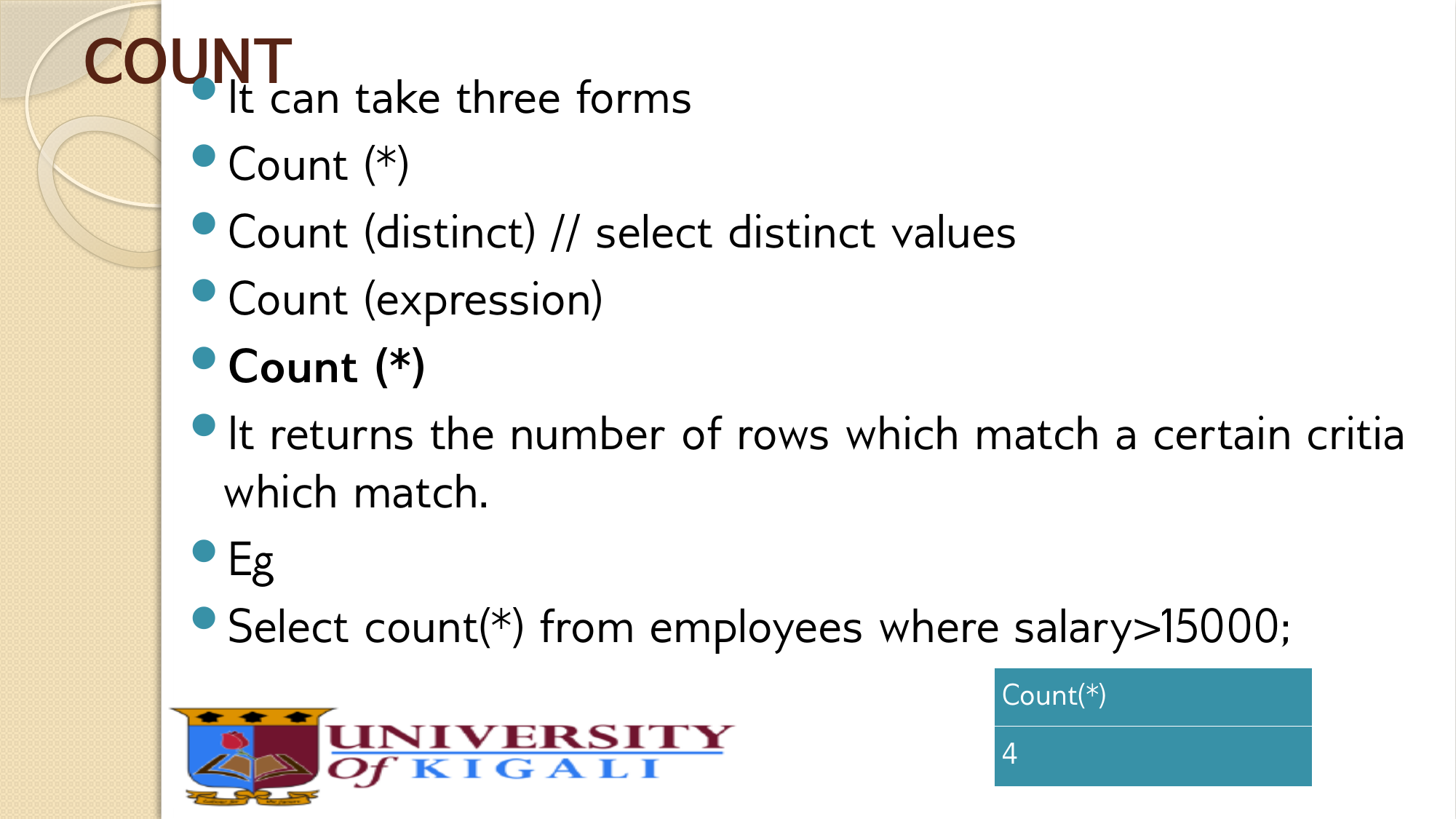

# COUNT
It can take three forms
Count (*)
Count (distinct) // select distinct values
Count (expression)
Count (*)
It returns the number of rows which match a certain critia which match.
Eg
Select count(*) from employees where salary>15000;

| Count(\*) |
| --- |
| 4 |